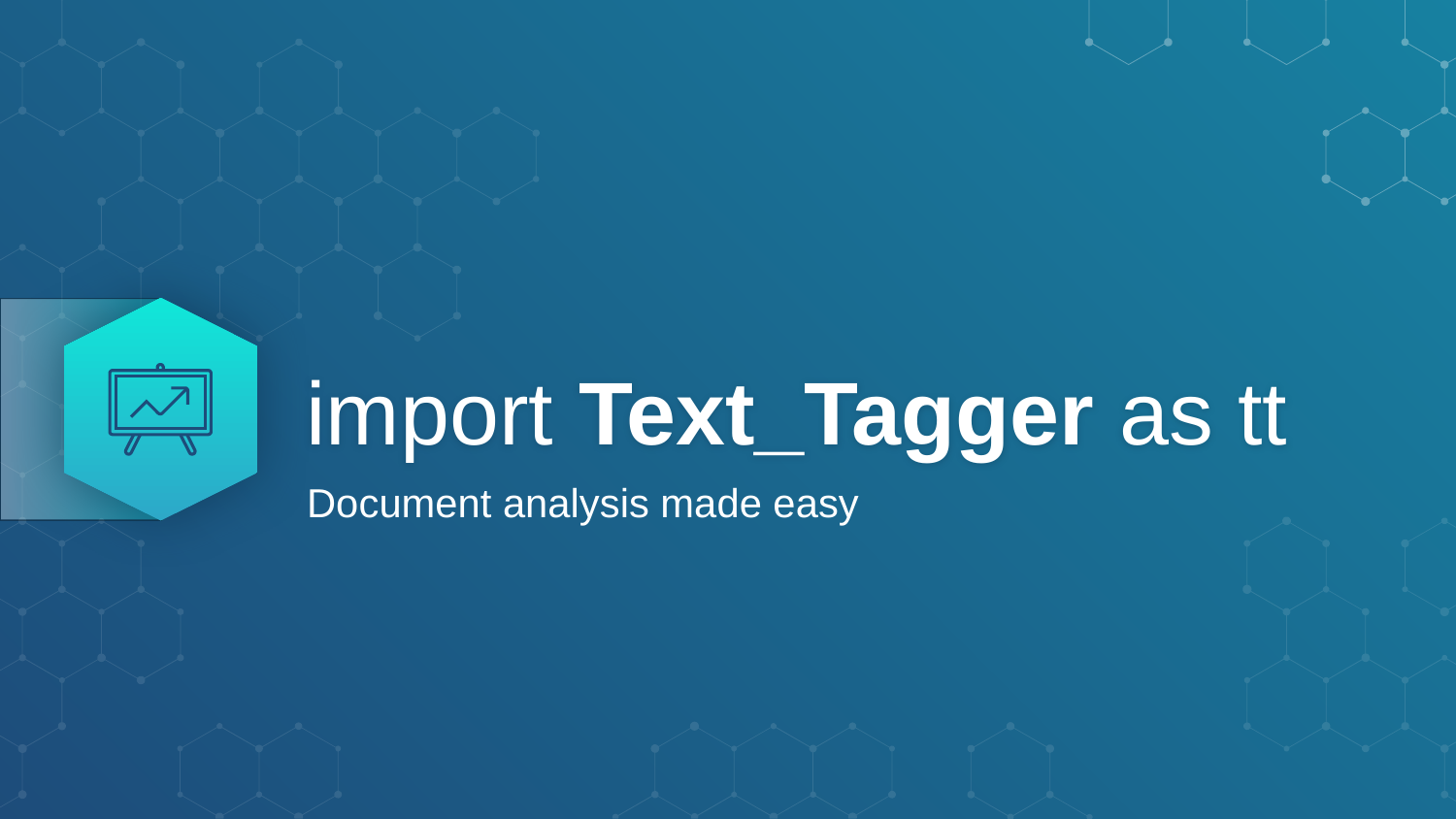

# import Text_Tagger as tt

Document analysis made easy